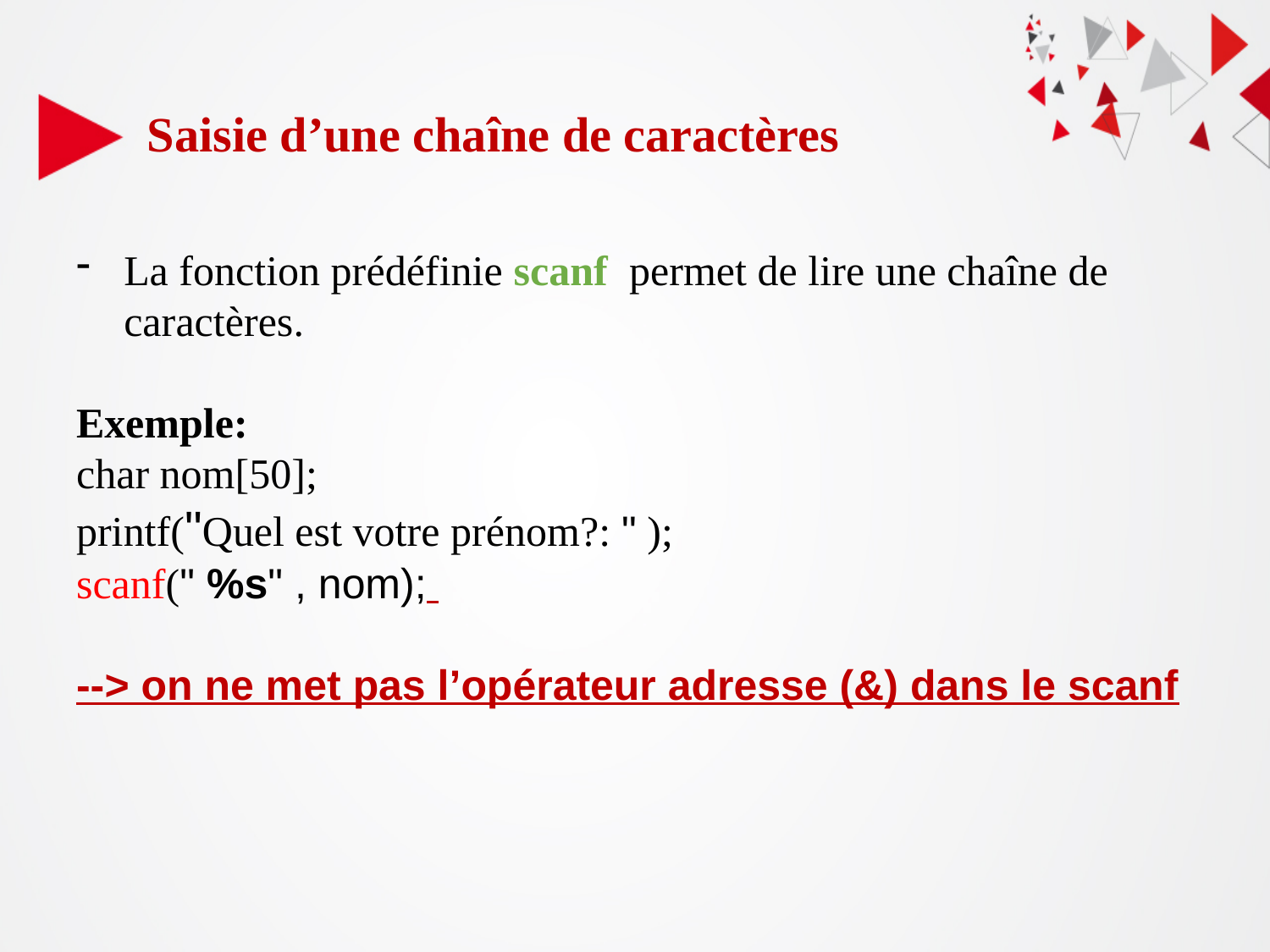

Saisie d’une chaîne de caractères

La fonction prédéfinie scanf  permet de lire une chaîne de caractères.

Exemple:
char nom[50];
printf("Quel est votre prénom?: " );
scanf(" %s" , nom);

--> on ne met pas l’opérateur adresse (&) dans le scanf

18